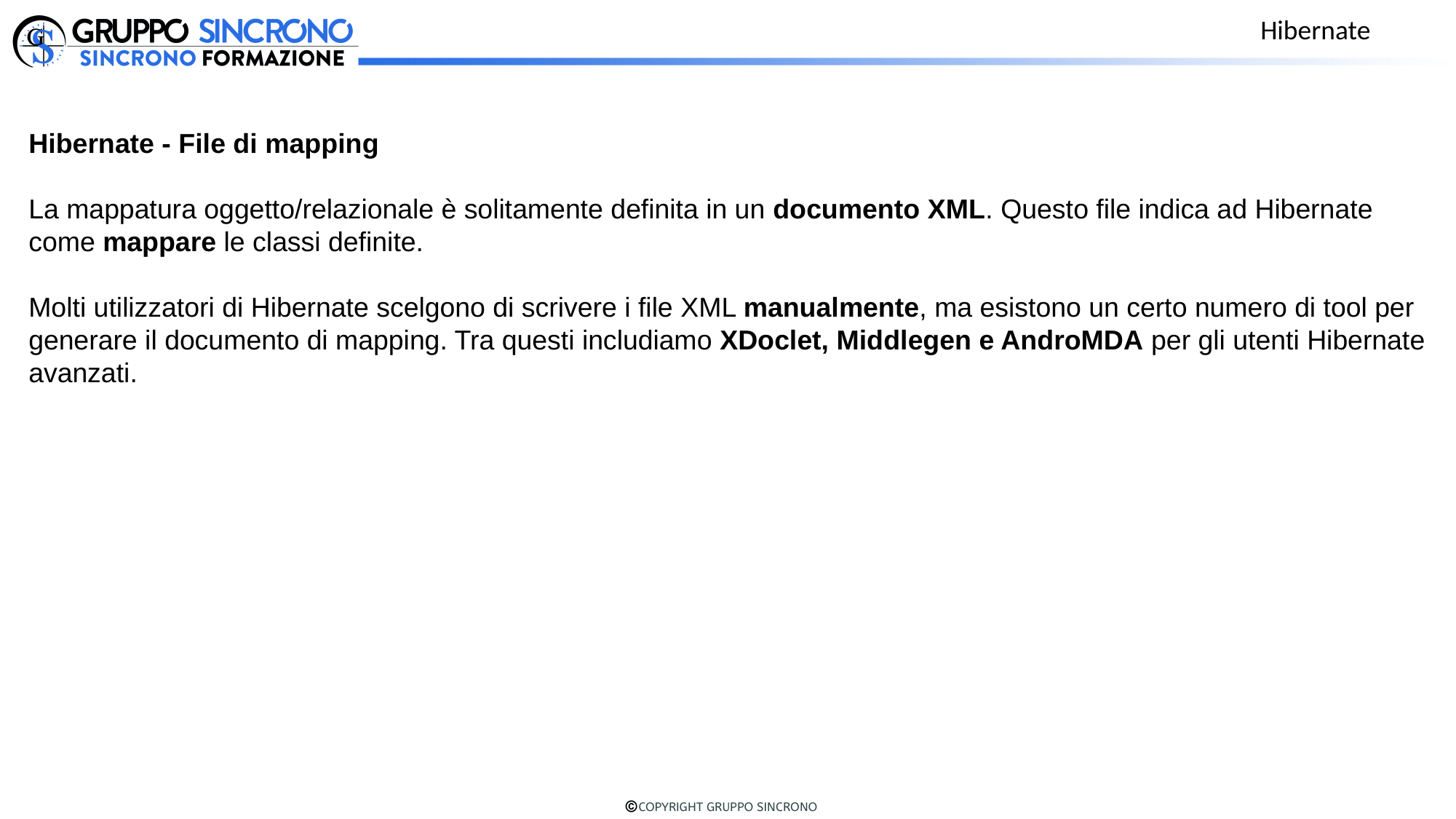

Hibernate
Hibernate - File di mapping

La mappatura oggetto/relazionale è solitamente definita in un documento XML. Questo file indica ad Hibernate come mappare le classi definite.

Molti utilizzatori di Hibernate scelgono di scrivere i file XML manualmente, ma esistono un certo numero di tool per generare il documento di mapping. Tra questi includiamo XDoclet, Middlegen e AndroMDA per gli utenti Hibernate avanzati.